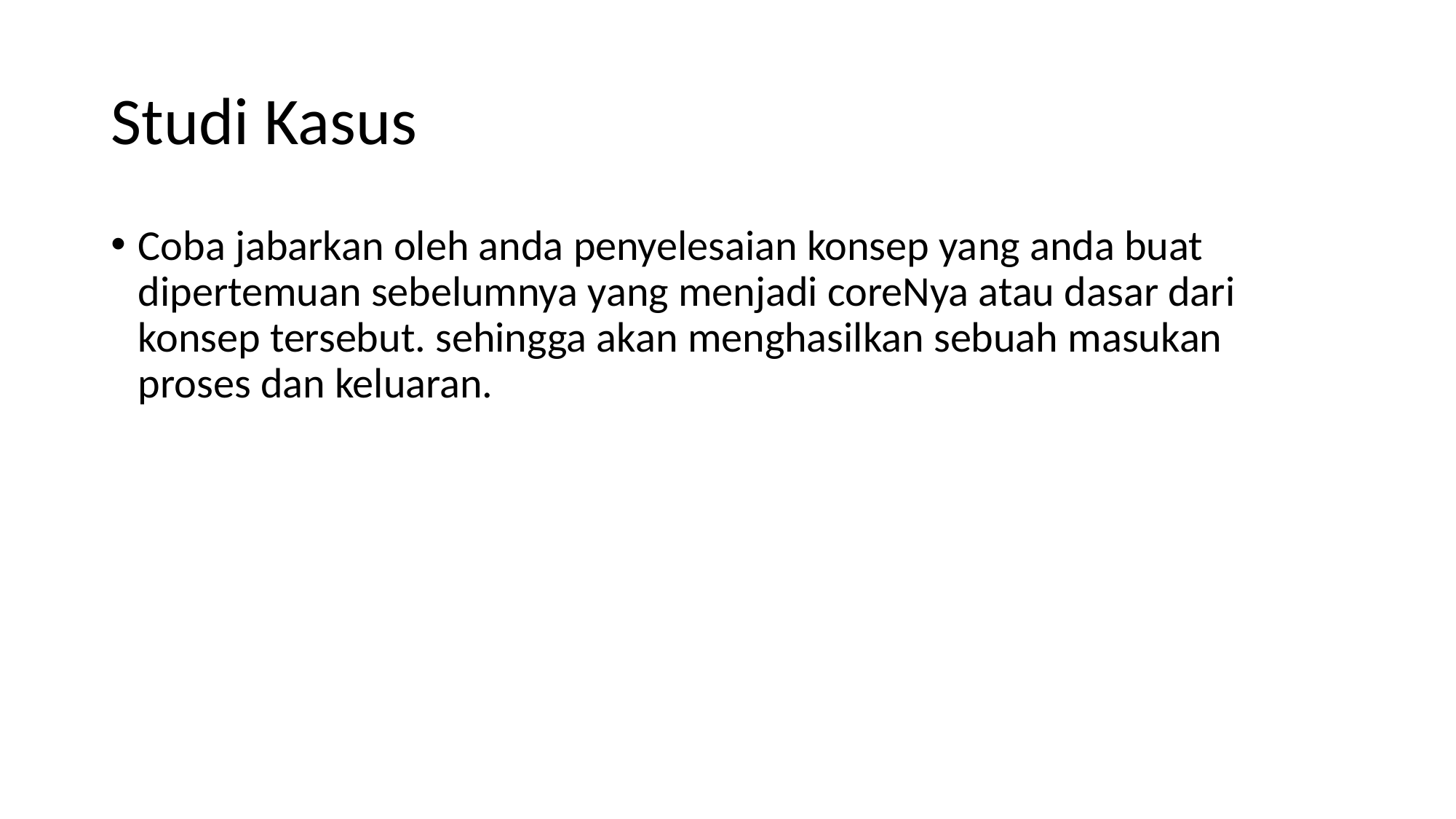

# Studi Kasus
Coba jabarkan oleh anda penyelesaian konsep yang anda buat dipertemuan sebelumnya yang menjadi coreNya atau dasar dari konsep tersebut. sehingga akan menghasilkan sebuah masukan proses dan keluaran.